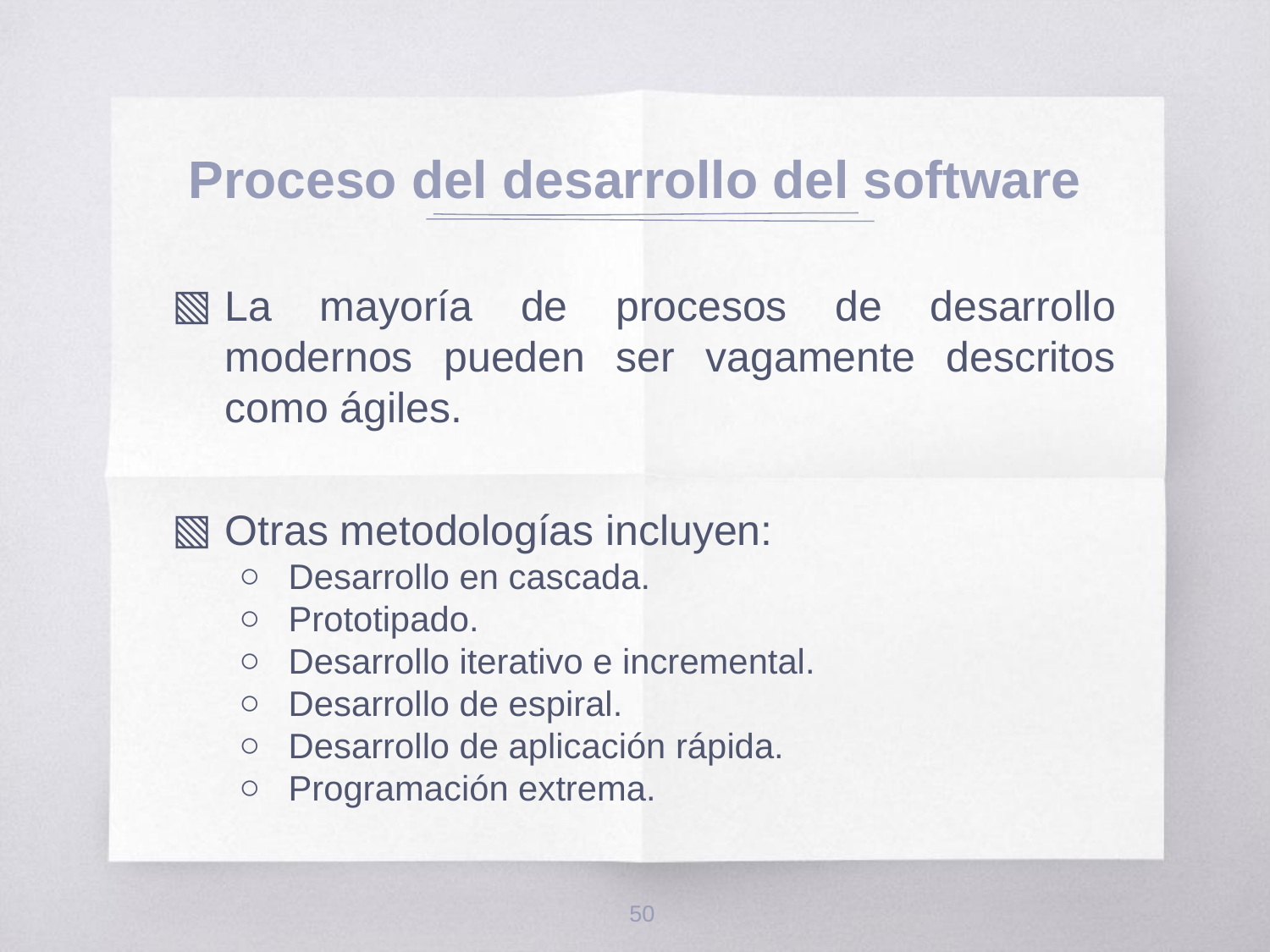

# Proceso del desarrollo del software
La mayoría de procesos de desarrollo modernos pueden ser vagamente descritos como ágiles.

Otras metodologías incluyen:
Desarrollo en cascada.
Prototipado.
Desarrollo iterativo e incremental.
Desarrollo de espiral.
Desarrollo de aplicación rápida.
Programación extrema.
50